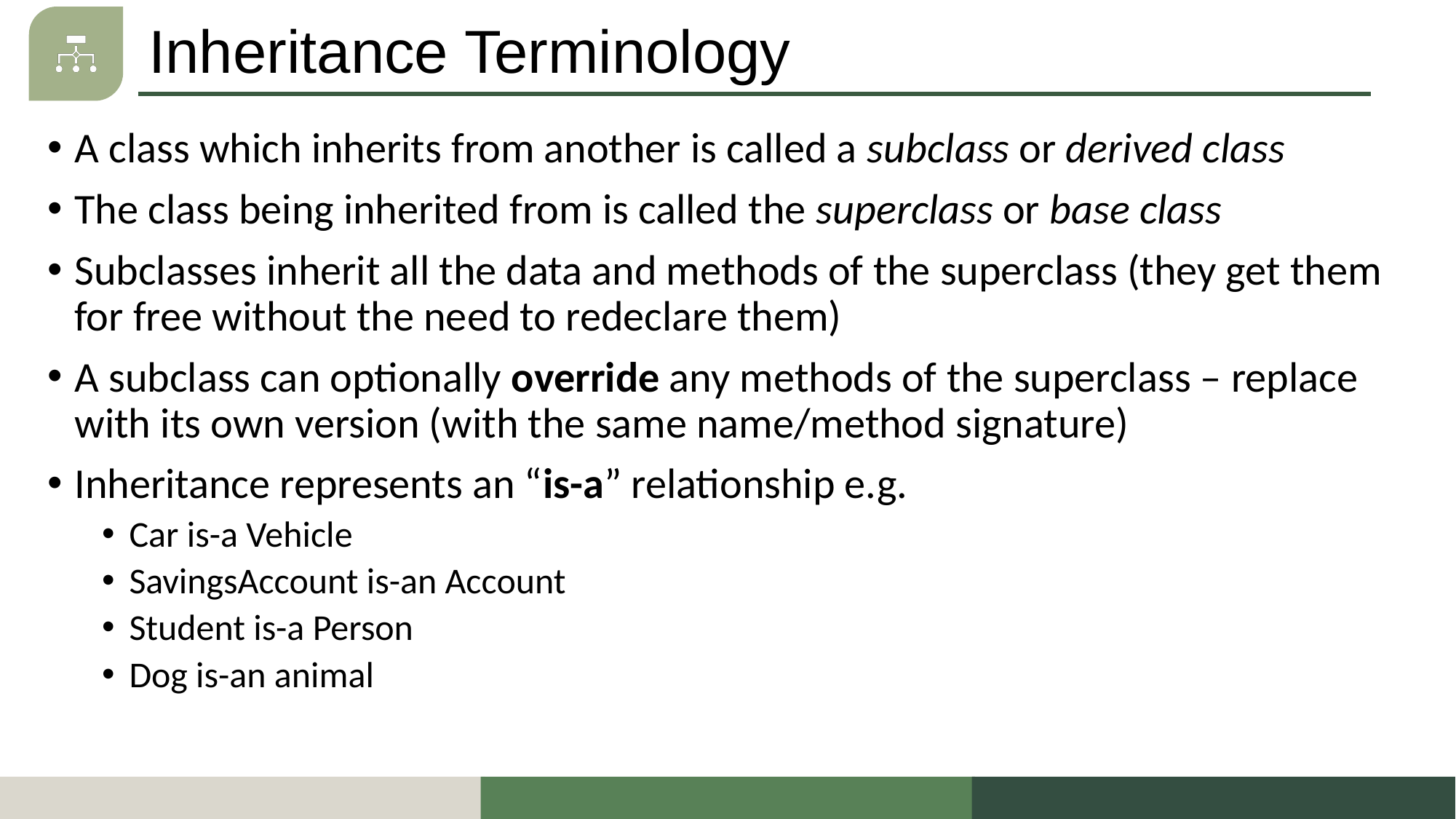

# Inheritance Terminology
A class which inherits from another is called a subclass or derived class
The class being inherited from is called the superclass or base class
Subclasses inherit all the data and methods of the superclass (they get them for free without the need to redeclare them)
A subclass can optionally override any methods of the superclass – replace with its own version (with the same name/method signature)
Inheritance represents an “is-a” relationship e.g.
Car is-a Vehicle
SavingsAccount is-an Account
Student is-a Person
Dog is-an animal